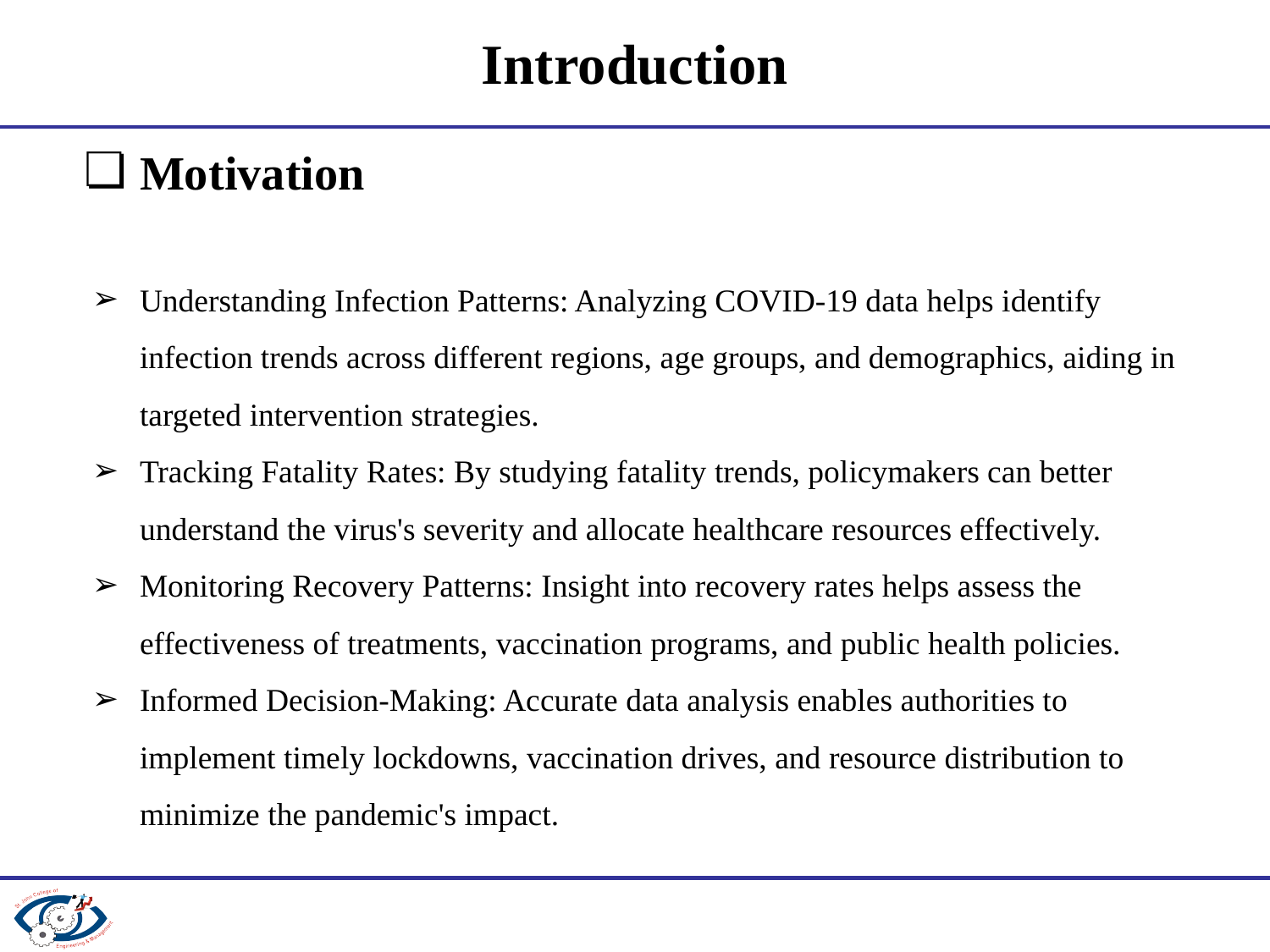

# Introduction
Motivation

Understanding Infection Patterns: Analyzing COVID-19 data helps identify infection trends across different regions, age groups, and demographics, aiding in targeted intervention strategies.
Tracking Fatality Rates: By studying fatality trends, policymakers can better understand the virus's severity and allocate healthcare resources effectively.
Monitoring Recovery Patterns: Insight into recovery rates helps assess the effectiveness of treatments, vaccination programs, and public health policies.
Informed Decision-Making: Accurate data analysis enables authorities to implement timely lockdowns, vaccination drives, and resource distribution to minimize the pandemic's impact.
4